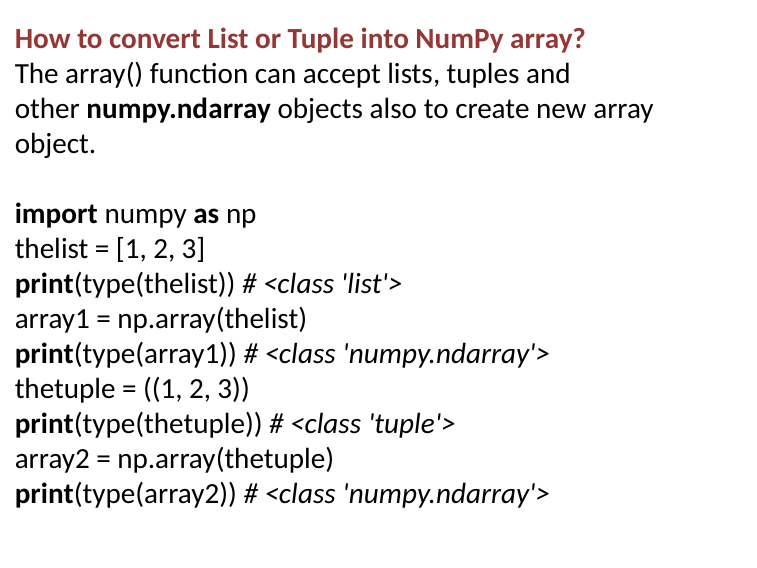

How to convert List or Tuple into NumPy array?
The array() function can accept lists, tuples and other numpy.ndarray objects also to create new array object.

import numpy as np
thelist = [1, 2, 3]
print(type(thelist)) # <class 'list'>
array1 = np.array(thelist)
print(type(array1)) # <class 'numpy.ndarray'>
thetuple = ((1, 2, 3))
print(type(thetuple)) # <class 'tuple'>
array2 = np.array(thetuple)
print(type(array2)) # <class 'numpy.ndarray'>